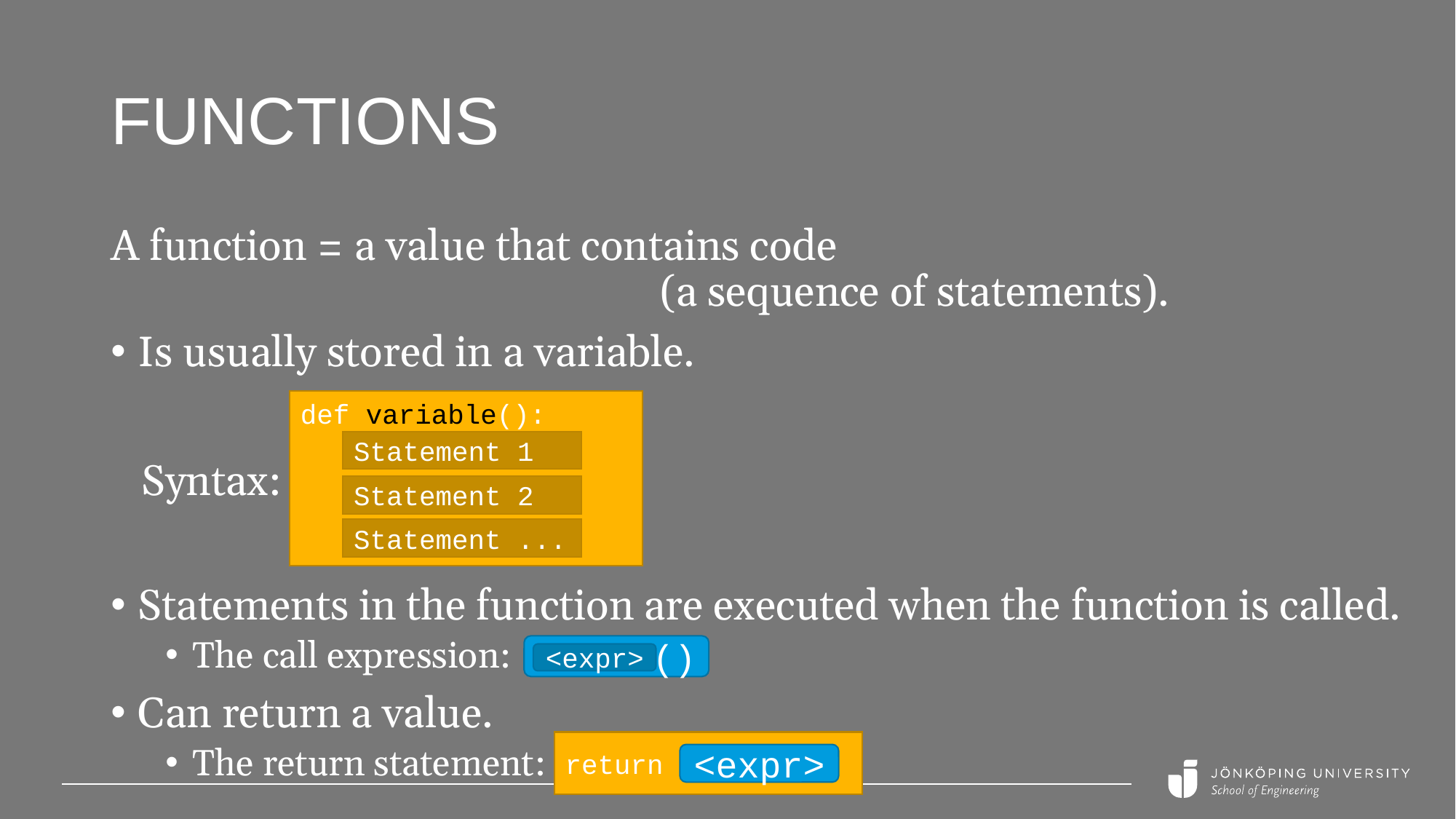

# Functions
A function = a value that contains code
                                                      (a sequence of statements).
Is usually stored in a variable.

   Syntax:
def variable():

Statement 1
Statement 2
Statement ...
Statements in the function are executed when the function is called.
The call expression:
Can return a value.
The return statement:
()
<expr>
return
<expr>